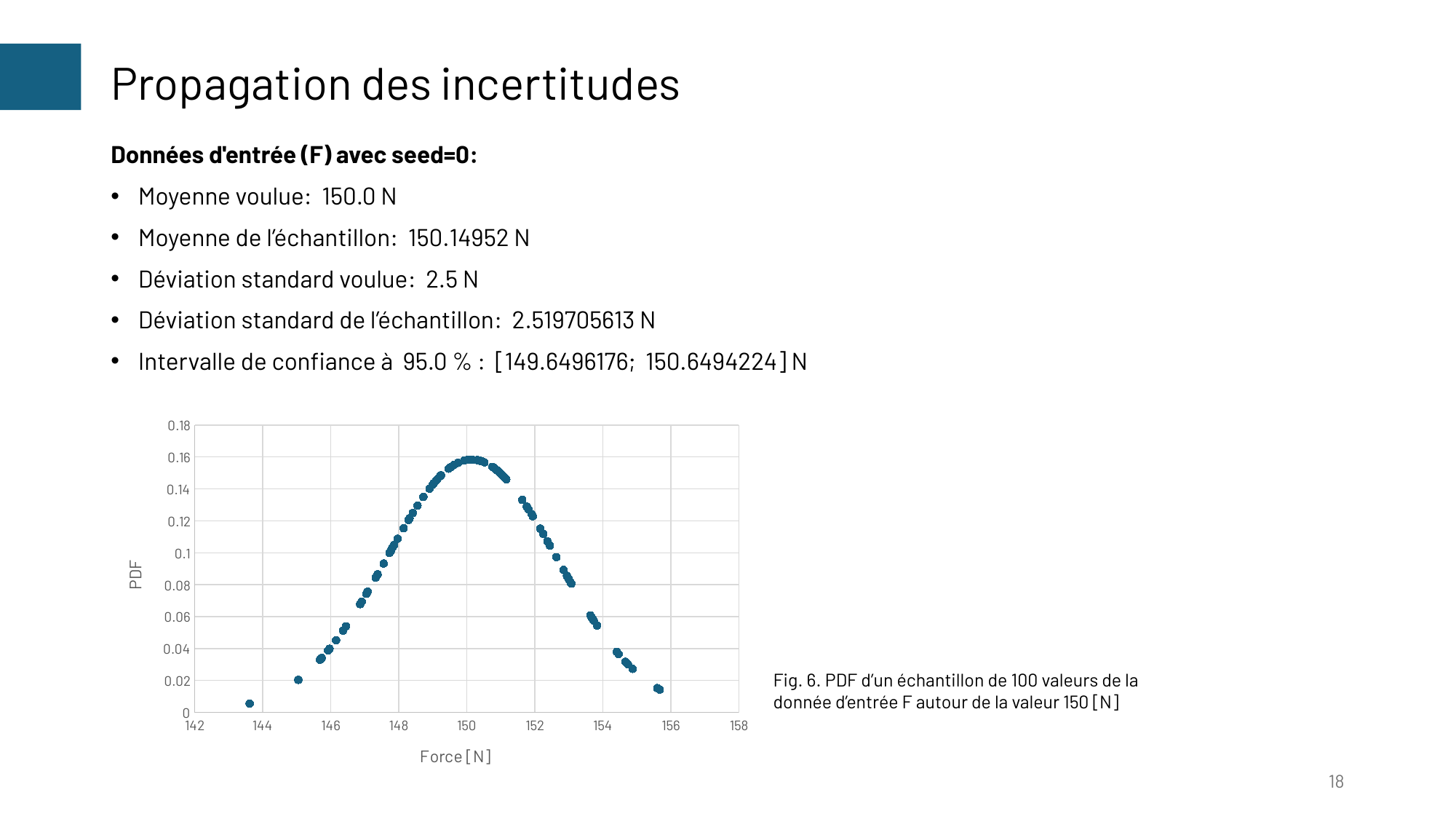

# Propagation des incertitudes
Données d'entrée (F) avec seed=0:
Moyenne voulue:  150.0 N
Moyenne de l’échantillon:  150.14952 N
Déviation standard voulue:  2.5 N
Déviation standard de l’échantillon:  2.519705613 N
Intervalle de confiance à  95.0 % :  [149.6496176;  150.6494224] N

### Chart

| Category | PDF |
|---|---|
Fig. 6. PDF d’un échantillon de 100 valeurs de la donnée d’entrée F autour de la valeur 150 [N]
18